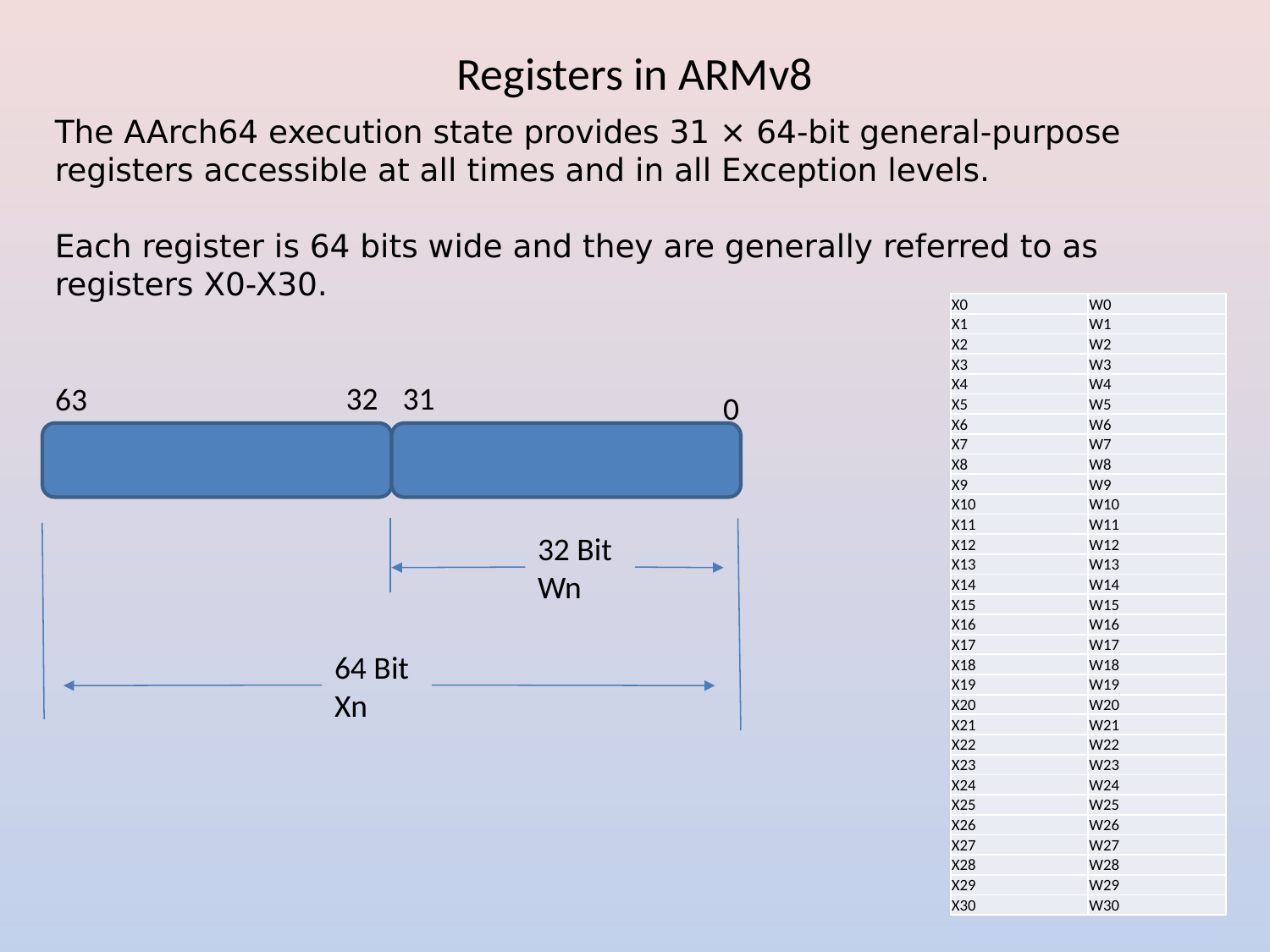

# Registers in ARMv8
The AArch64 execution state provides 31 × 64-bit general-purpose registers accessible at all times and in all Exception levels.

Each register is 64 bits wide and they are generally referred to as registers X0-X30.
| X0 | W0 |
| --- | --- |
| X1 | W1 |
| X2 | W2 |
| X3 | W3 |
| X4 | W4 |
| X5 | W5 |
| X6 | W6 |
| X7 | W7 |
| X8 | W8 |
| X9 | W9 |
| X10 | W10 |
| X11 | W11 |
| X12 | W12 |
| X13 | W13 |
| X14 | W14 |
| X15 | W15 |
| X16 | W16 |
| X17 | W17 |
| X18 | W18 |
| X19 | W19 |
| X20 | W20 |
| X21 | W21 |
| X22 | W22 |
| X23 | W23 |
| X24 | W24 |
| X25 | W25 |
| X26 | W26 |
| X27 | W27 |
| X28 | W28 |
| X29 | W29 |
| X30 | W30 |
32
31
63
0

32 Bit
Wn
64 Bit
Xn